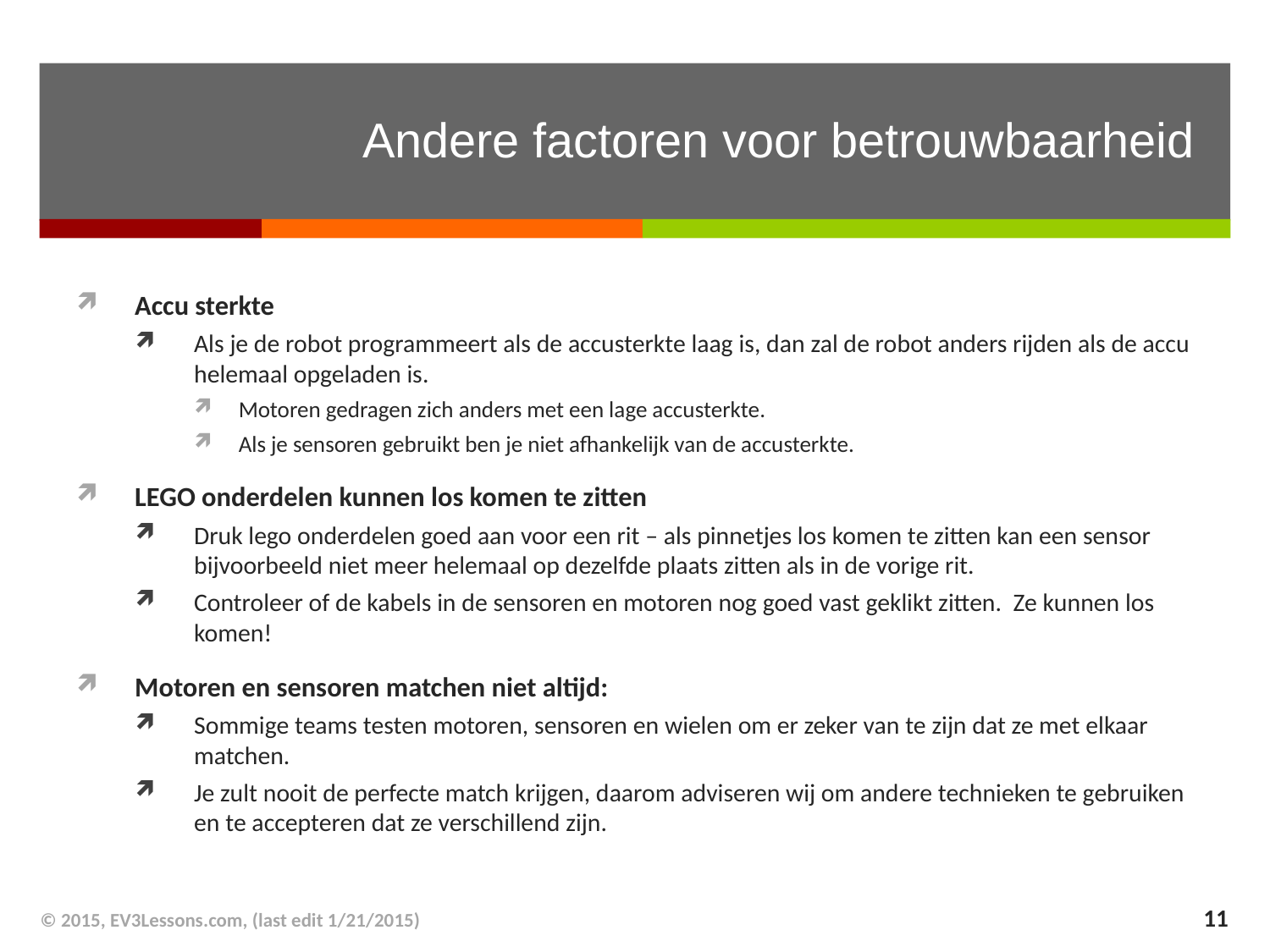

# Andere factoren voor betrouwbaarheid
Accu sterkte
Als je de robot programmeert als de accusterkte laag is, dan zal de robot anders rijden als de accu helemaal opgeladen is.
Motoren gedragen zich anders met een lage accusterkte.
Als je sensoren gebruikt ben je niet afhankelijk van de accusterkte.
LEGO onderdelen kunnen los komen te zitten
Druk lego onderdelen goed aan voor een rit – als pinnetjes los komen te zitten kan een sensor bijvoorbeeld niet meer helemaal op dezelfde plaats zitten als in de vorige rit.
Controleer of de kabels in de sensoren en motoren nog goed vast geklikt zitten.  Ze kunnen los komen!
Motoren en sensoren matchen niet altijd:
Sommige teams testen motoren, sensoren en wielen om er zeker van te zijn dat ze met elkaar matchen.
Je zult nooit de perfecte match krijgen, daarom adviseren wij om andere technieken te gebruiken en te accepteren dat ze verschillend zijn.
11
© 2015, EV3Lessons.com, (last edit 1/21/2015)